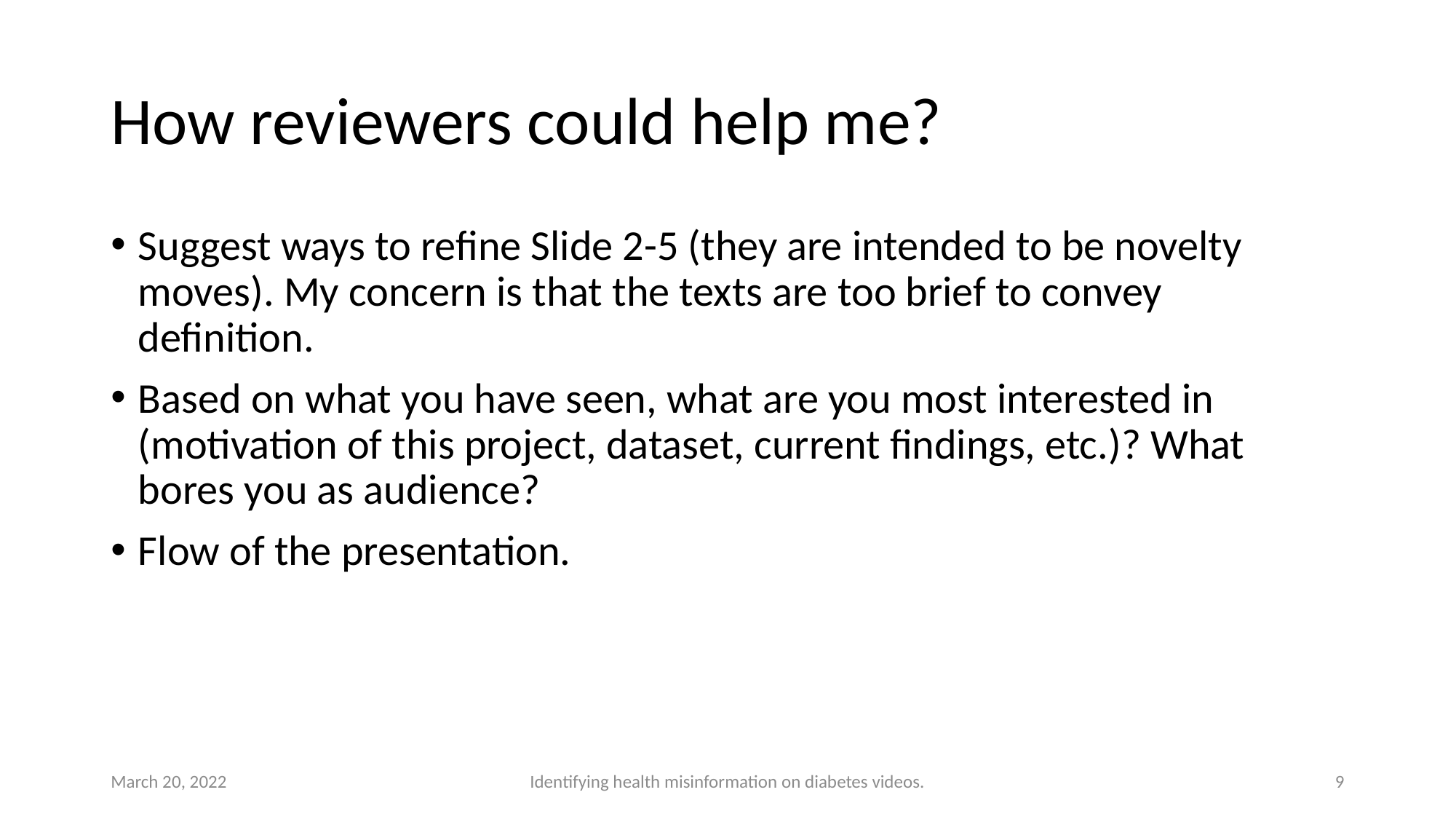

# How reviewers could help me?
Suggest ways to refine Slide 2-5 (they are intended to be novelty moves). My concern is that the texts are too brief to convey definition.
Based on what you have seen, what are you most interested in (motivation of this project, dataset, current findings, etc.)? What bores you as audience?
Flow of the presentation.
March 20, 2022
Identifying health misinformation on diabetes videos.
9